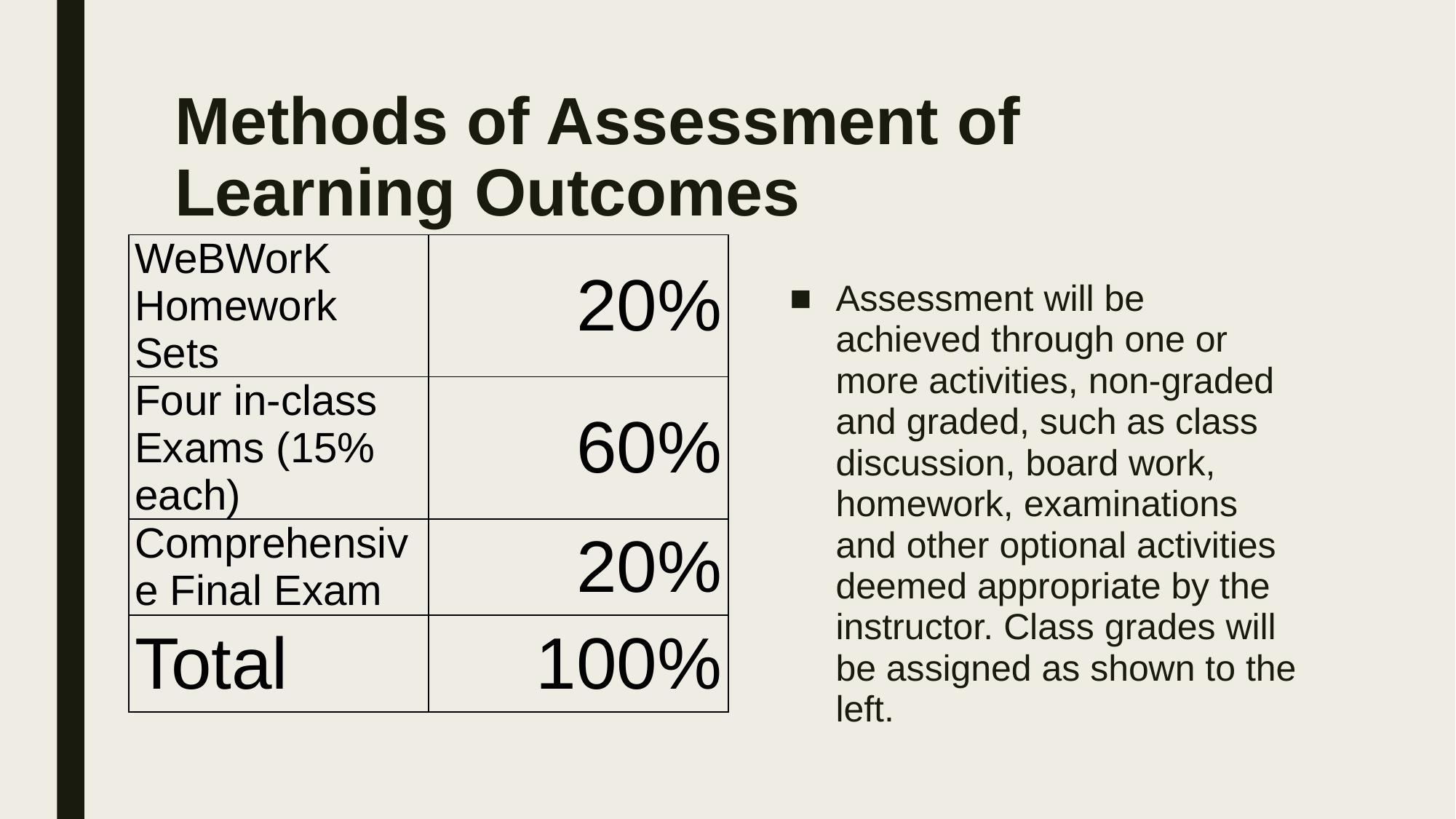

# Methods of Assessment of Learning Outcomes
| WeBWorK Homework Sets | 20% |
| --- | --- |
| Four in-class Exams (15% each) | 60% |
| Comprehensive Final Exam | 20% |
| Total | 100% |
Assessment will be achieved through one or more activities, non-graded and graded, such as class discussion, board work, homework, examinations and other optional activities deemed appropriate by the instructor. Class grades will be assigned as shown to the left.